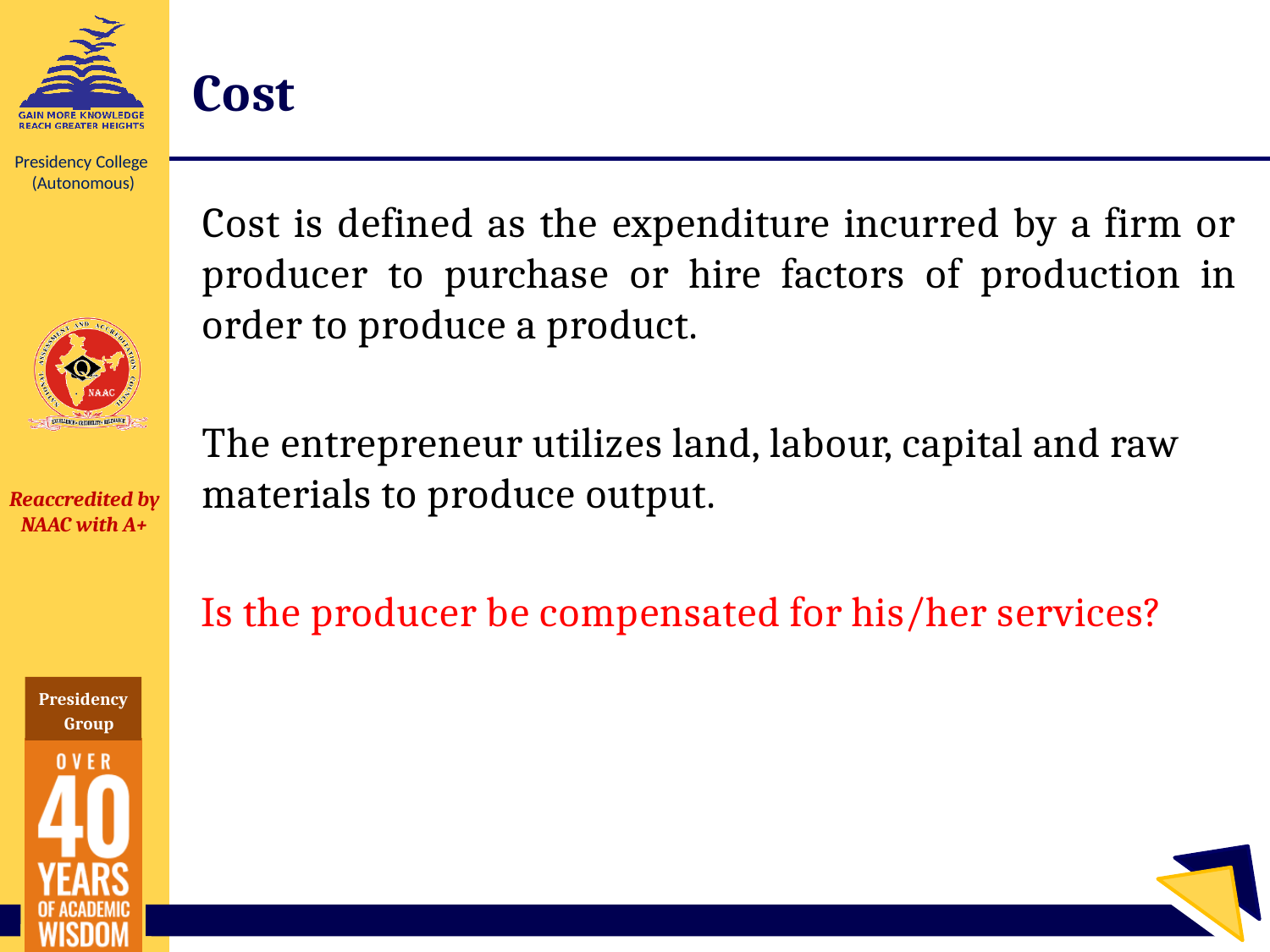

# Cost
Cost is defined as the expenditure incurred by a firm or producer to purchase or hire factors of production in order to produce a product.

The entrepreneur utilizes land, labour, capital and raw materials to produce output.

Is the producer be compensated for his/her services?